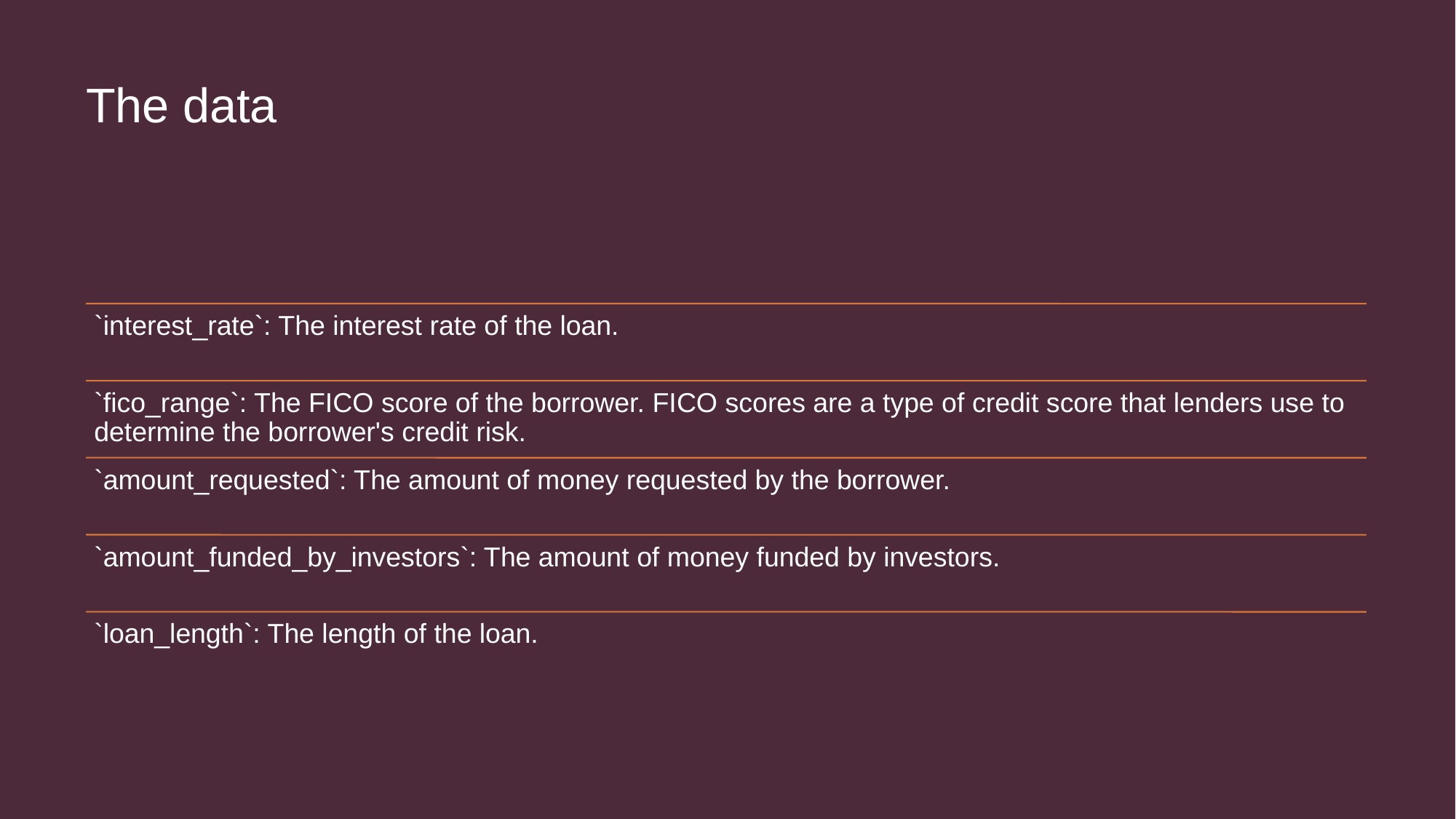

# The data
`interest_rate`: The interest rate of the loan.
`fico_range`: The FICO score of the borrower. FICO scores are a type of credit score that lenders use to determine the borrower's credit risk.
`amount_requested`: The amount of money requested by the borrower.
`amount_funded_by_investors`: The amount of money funded by investors.
`loan_length`: The length of the loan.